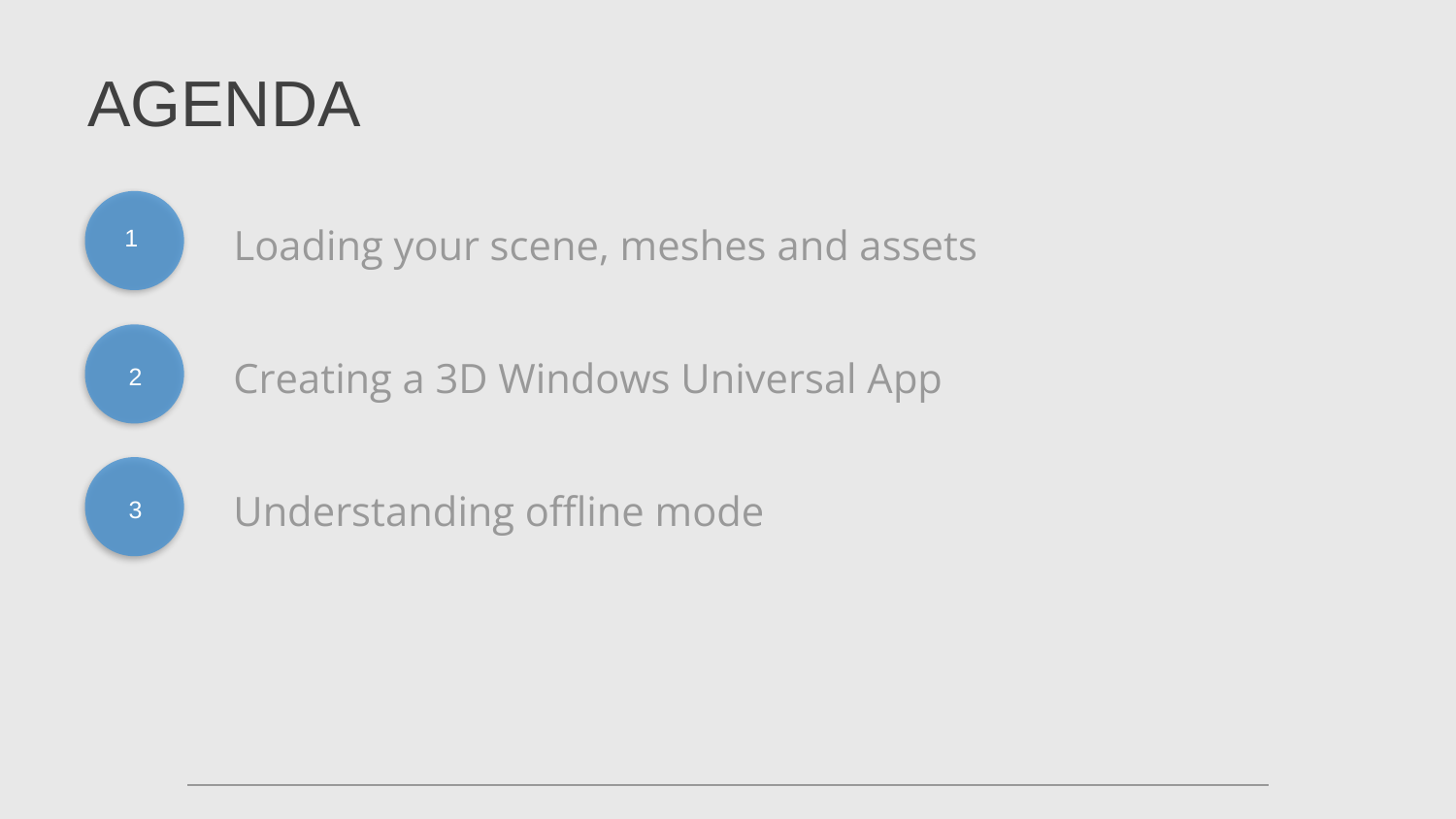

# AGENDA

Loading your scene, meshes and assets
1

Creating a 3D Windows Universal App
2

Understanding offline mode
3